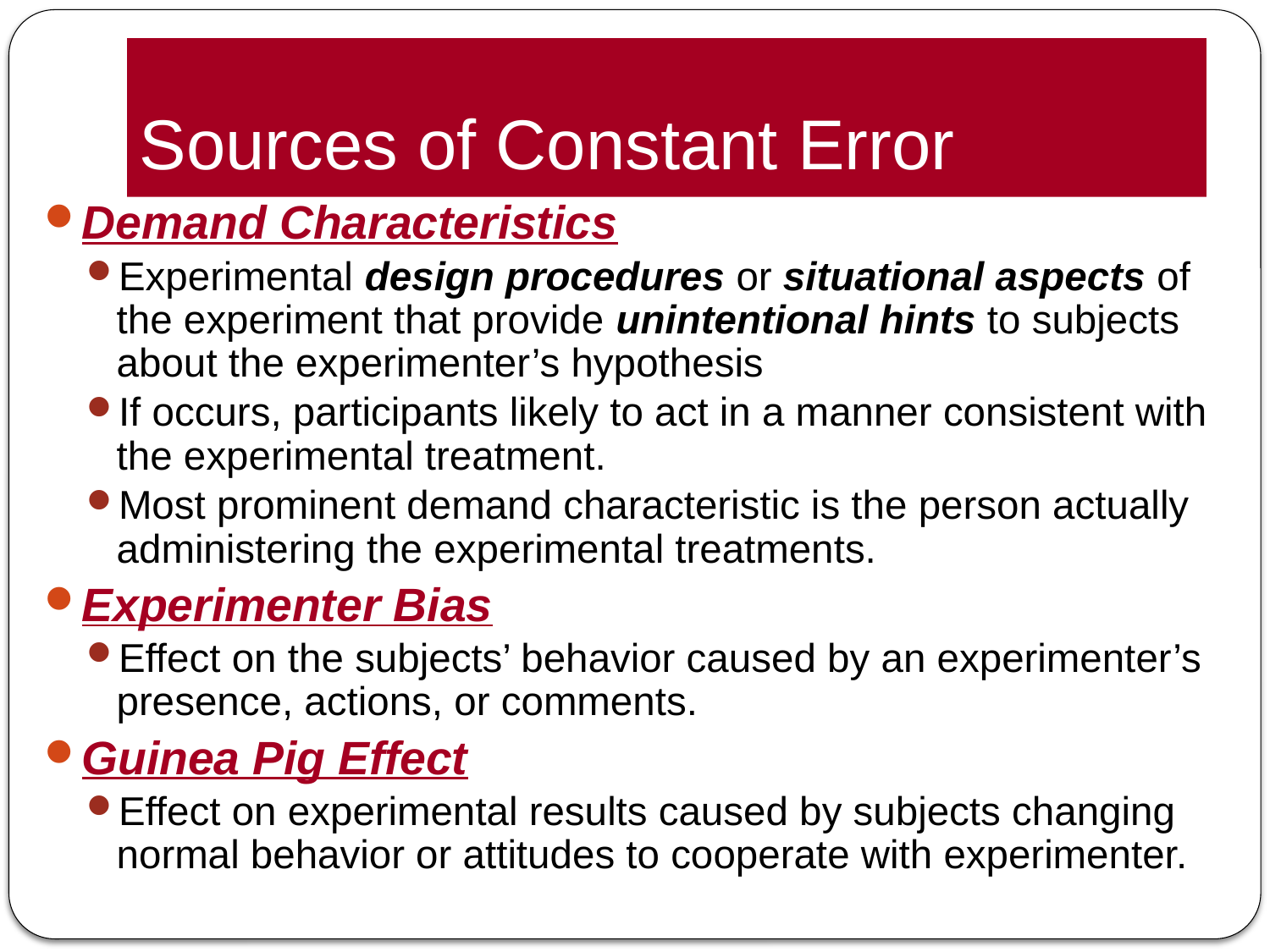

# Sources of Constant Error

Demand Characteristics
Experimental design procedures or situational aspects of the experiment that provide unintentional hints to subjects about the experimenter’s hypothesis
If occurs, participants likely to act in a manner consistent with the experimental treatment.
Most prominent demand characteristic is the person actually administering the experimental treatments.
Experimenter Bias
Effect on the subjects’ behavior caused by an experimenter’s presence, actions, or comments.
Guinea Pig Effect
Effect on experimental results caused by subjects changing normal behavior or attitudes to cooperate with experimenter.